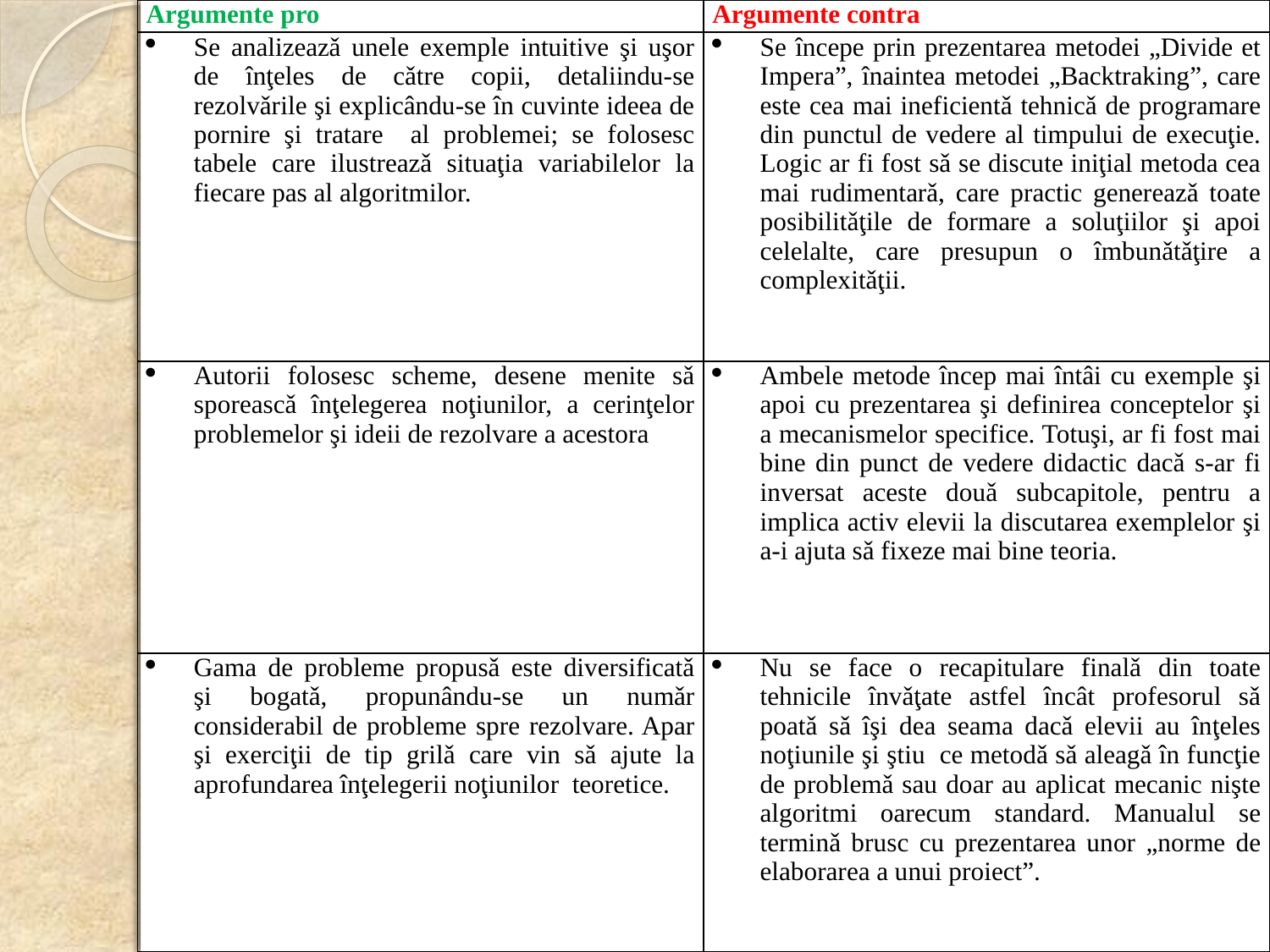

| Argumente pro | Argumente contra |
| --- | --- |
| Se analizeazǎ unele exemple intuitive şi uşor de înţeles de cǎtre copii, detaliindu-se rezolvǎrile şi explicându-se în cuvinte ideea de pornire şi tratare al problemei; se folosesc tabele care ilustreazǎ situaţia variabilelor la fiecare pas al algoritmilor. | Se începe prin prezentarea metodei „Divide et Impera”, înaintea metodei „Backtraking”, care este cea mai ineficientǎ tehnicǎ de programare din punctul de vedere al timpului de execuţie. Logic ar fi fost sǎ se discute iniţial metoda cea mai rudimentarǎ, care practic genereazǎ toate posibilitǎţile de formare a soluţiilor şi apoi celelalte, care presupun o îmbunǎtǎţire a complexitǎţii. |
| Autorii folosesc scheme, desene menite sǎ sporeascǎ înţelegerea noţiunilor, a cerinţelor problemelor şi ideii de rezolvare a acestora | Ambele metode încep mai întâi cu exemple şi apoi cu prezentarea şi definirea conceptelor şi a mecanismelor specifice. Totuşi, ar fi fost mai bine din punct de vedere didactic dacǎ s-ar fi inversat aceste douǎ subcapitole, pentru a implica activ elevii la discutarea exemplelor şi a-i ajuta sǎ fixeze mai bine teoria. |
| Gama de probleme propusǎ este diversificatǎ şi bogatǎ, propunându-se un numǎr considerabil de probleme spre rezolvare. Apar şi exerciţii de tip grilǎ care vin sǎ ajute la aprofundarea înţelegerii noţiunilor teoretice. | Nu se face o recapitulare finalǎ din toate tehnicile învǎţate astfel încât profesorul sǎ poatǎ sǎ îşi dea seama dacǎ elevii au înţeles noţiunile şi ştiu ce metodǎ sǎ aleagǎ în funcţie de problemǎ sau doar au aplicat mecanic nişte algoritmi oarecum standard. Manualul se terminǎ brusc cu prezentarea unor „norme de elaborarea a unui proiect”. |